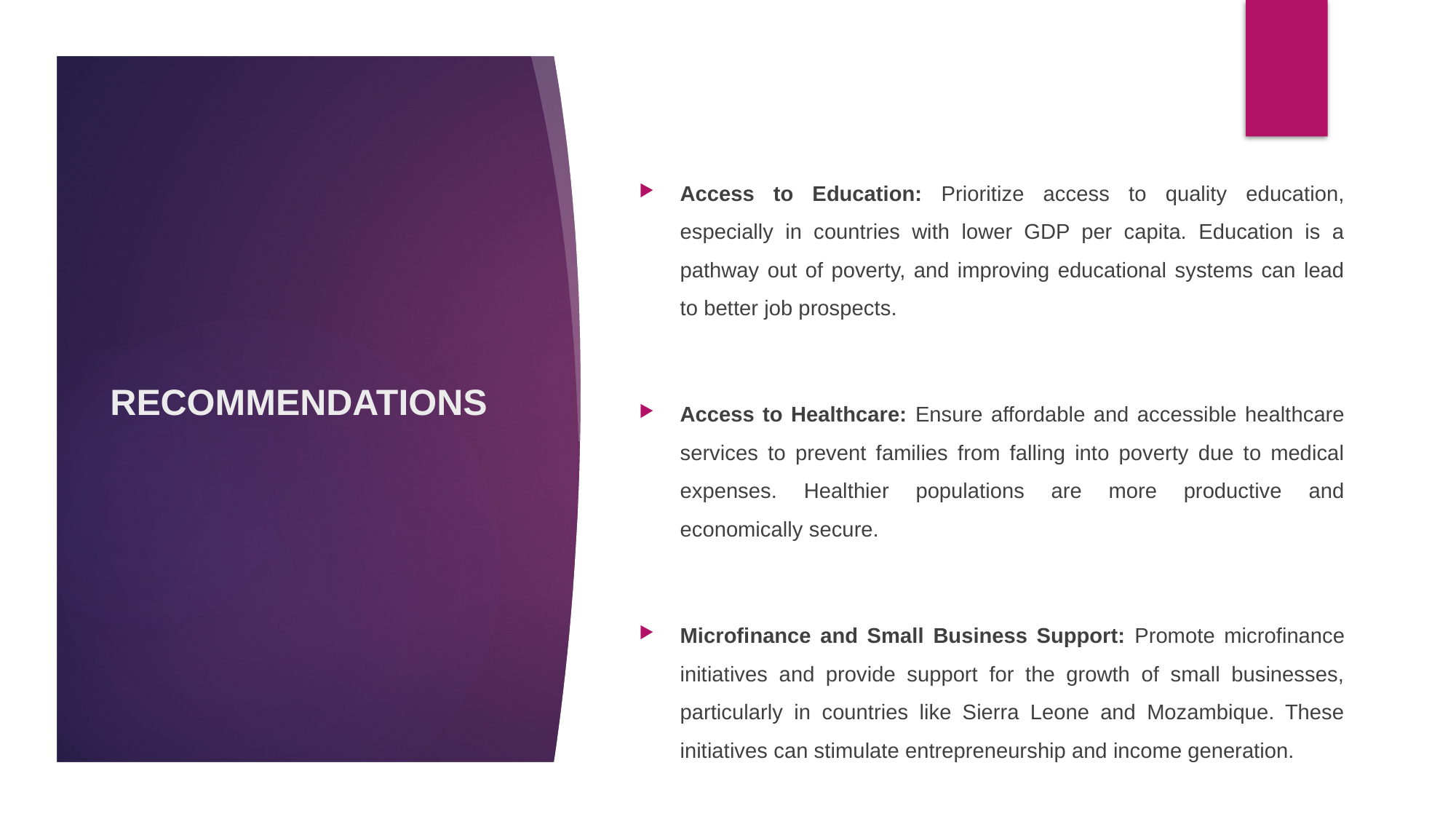

Access to Education: Prioritize access to quality education, especially in countries with lower GDP per capita. Education is a pathway out of poverty, and improving educational systems can lead to better job prospects.

Access to Healthcare: Ensure affordable and accessible healthcare services to prevent families from falling into poverty due to medical expenses. Healthier populations are more productive and economically secure.

Microfinance and Small Business Support: Promote microfinance initiatives and provide support for the growth of small businesses, particularly in countries like Sierra Leone and Mozambique. These initiatives can stimulate entrepreneurship and income generation.

# RECOMMENDATIONS